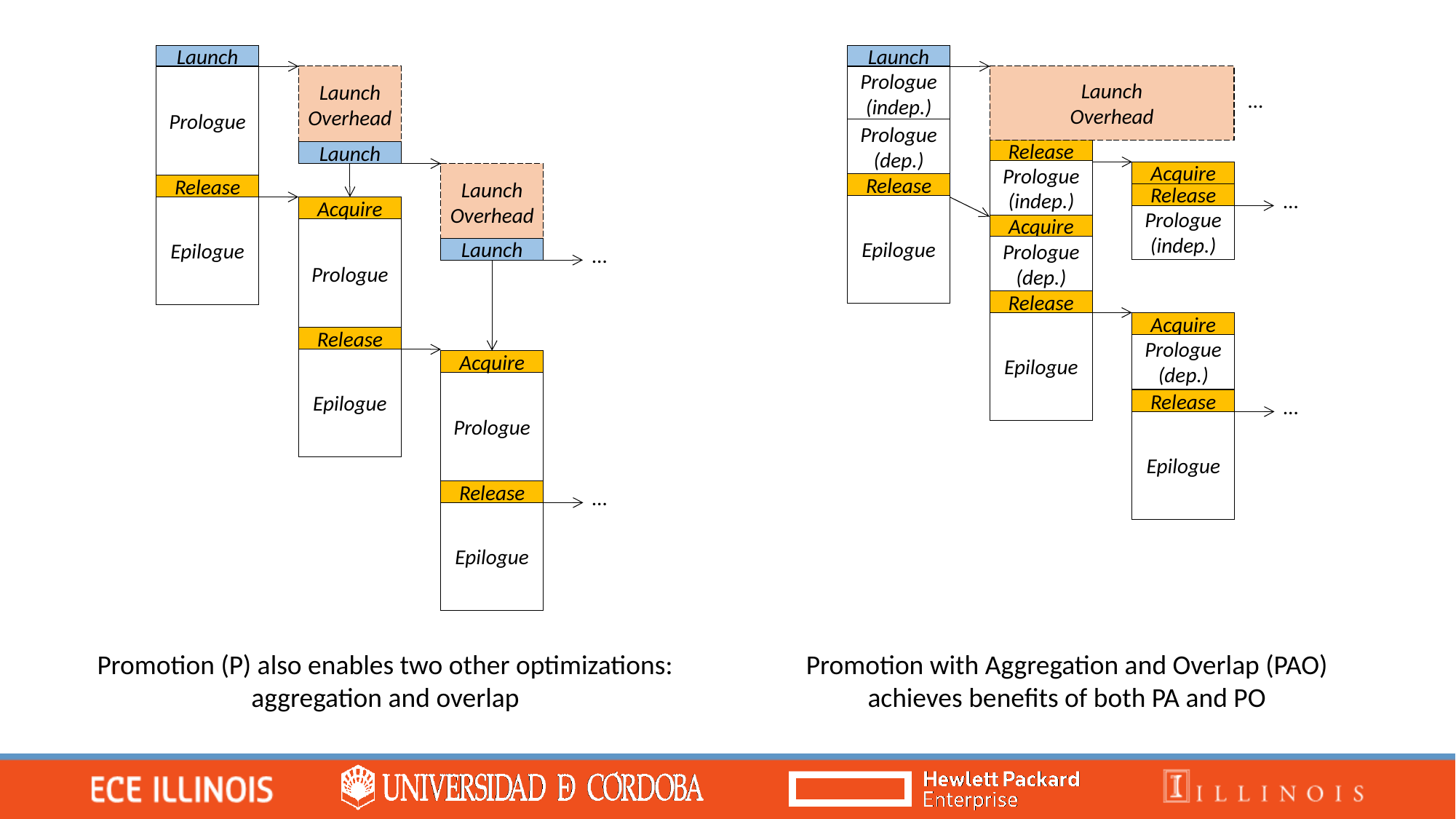

Launch
Launch
Overhead
Prologue
(indep.)
…
Prologue
(dep.)
Release
Prologue
(indep.)
Acquire
Release
Release
…
Epilogue
Prologue
(indep.)
Acquire
Prologue
(dep.)
Release
Epilogue
Acquire
Prologue
(dep.)
Release
…
Epilogue
Launch
Launch Overhead
Prologue
Launch
Launch Overhead
Release
Epilogue
Acquire
Prologue
Launch
…
Release
Epilogue
Acquire
Prologue
Release
…
Epilogue
Promotion with Aggregation and Overlap (PAO) achieves benefits of both PA and PO
Promotion (P) also enables two other optimizations:
aggregation and overlap